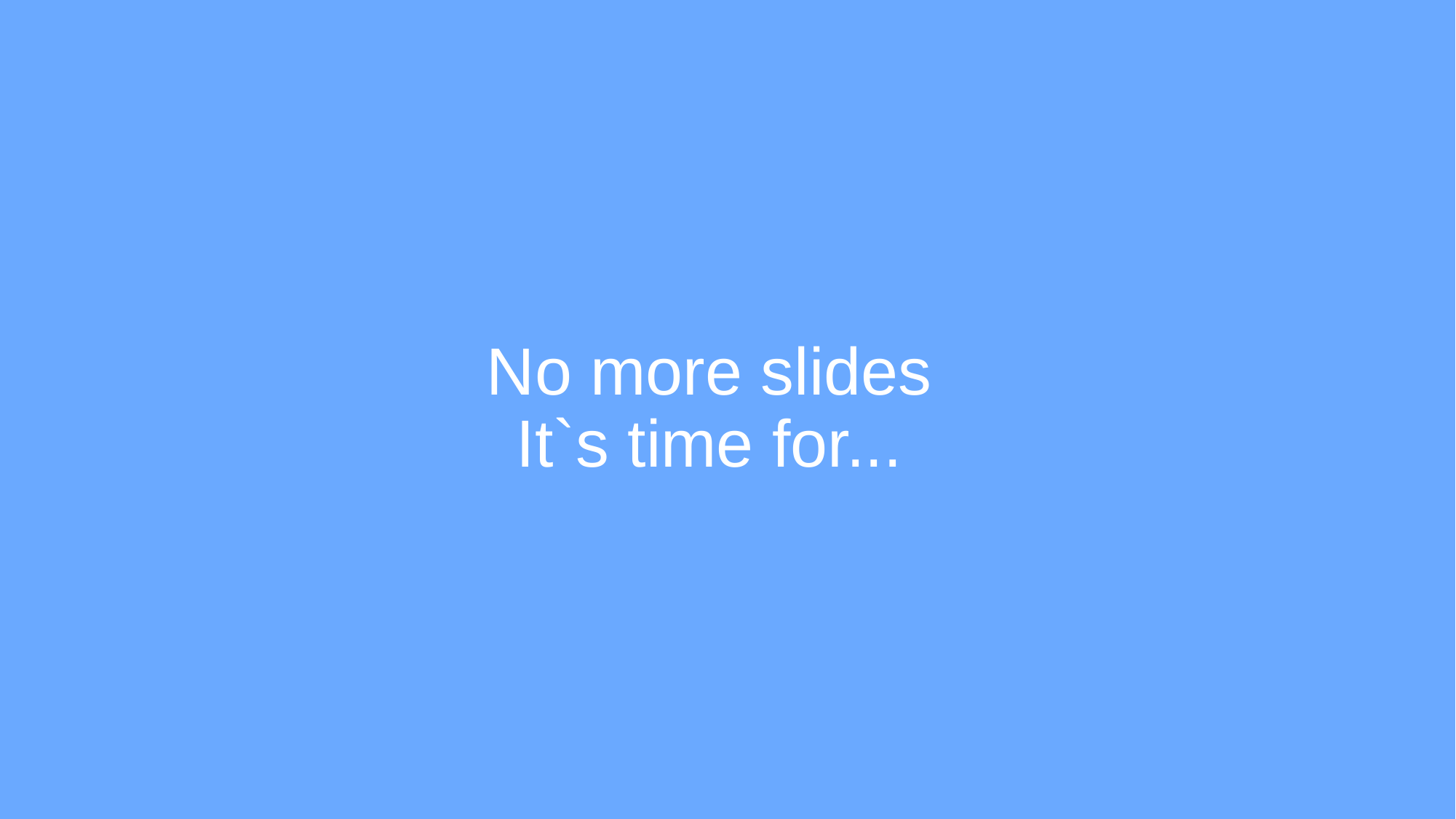

# No more slides It`s time for...